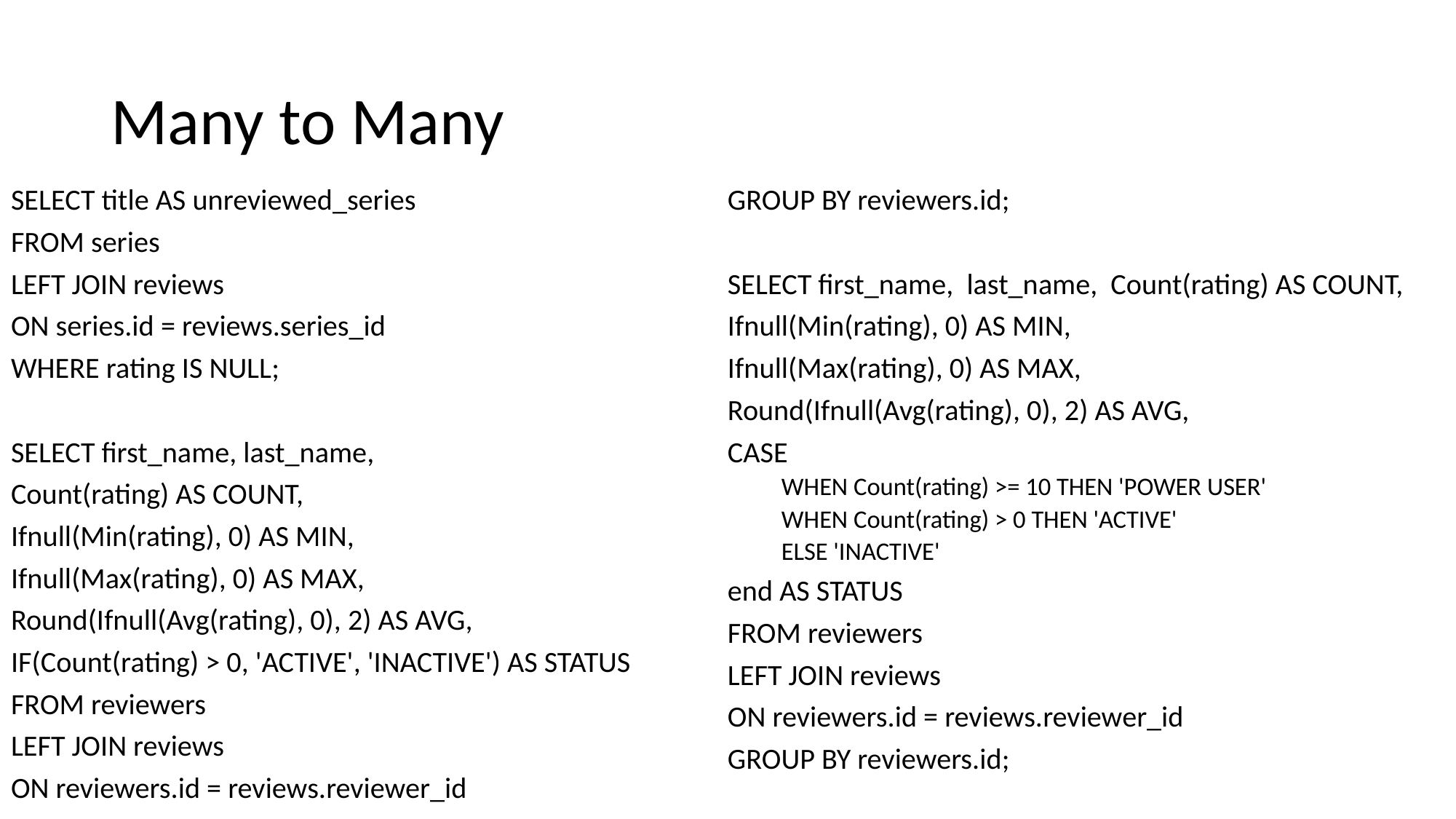

# Many to Many
SELECT title AS unreviewed_series
FROM series
LEFT JOIN reviews
ON series.id = reviews.series_id
WHERE rating IS NULL;

SELECT first_name, last_name,
Count(rating) AS COUNT,
Ifnull(Min(rating), 0) AS MIN,
Ifnull(Max(rating), 0) AS MAX,
Round(Ifnull(Avg(rating), 0), 2) AS AVG,
IF(Count(rating) > 0, 'ACTIVE', 'INACTIVE') AS STATUS
FROM reviewers
LEFT JOIN reviews
ON reviewers.id = reviews.reviewer_id
GROUP BY reviewers.id;

SELECT first_name,  last_name,  Count(rating) AS COUNT,
Ifnull(Min(rating), 0) AS MIN,
Ifnull(Max(rating), 0) AS MAX,
Round(Ifnull(Avg(rating), 0), 2) AS AVG,
CASE
WHEN Count(rating) >= 10 THEN 'POWER USER'
WHEN Count(rating) > 0 THEN 'ACTIVE'
ELSE 'INACTIVE'
end AS STATUS
FROM reviewers
LEFT JOIN reviews
ON reviewers.id = reviews.reviewer_id
GROUP BY reviewers.id;